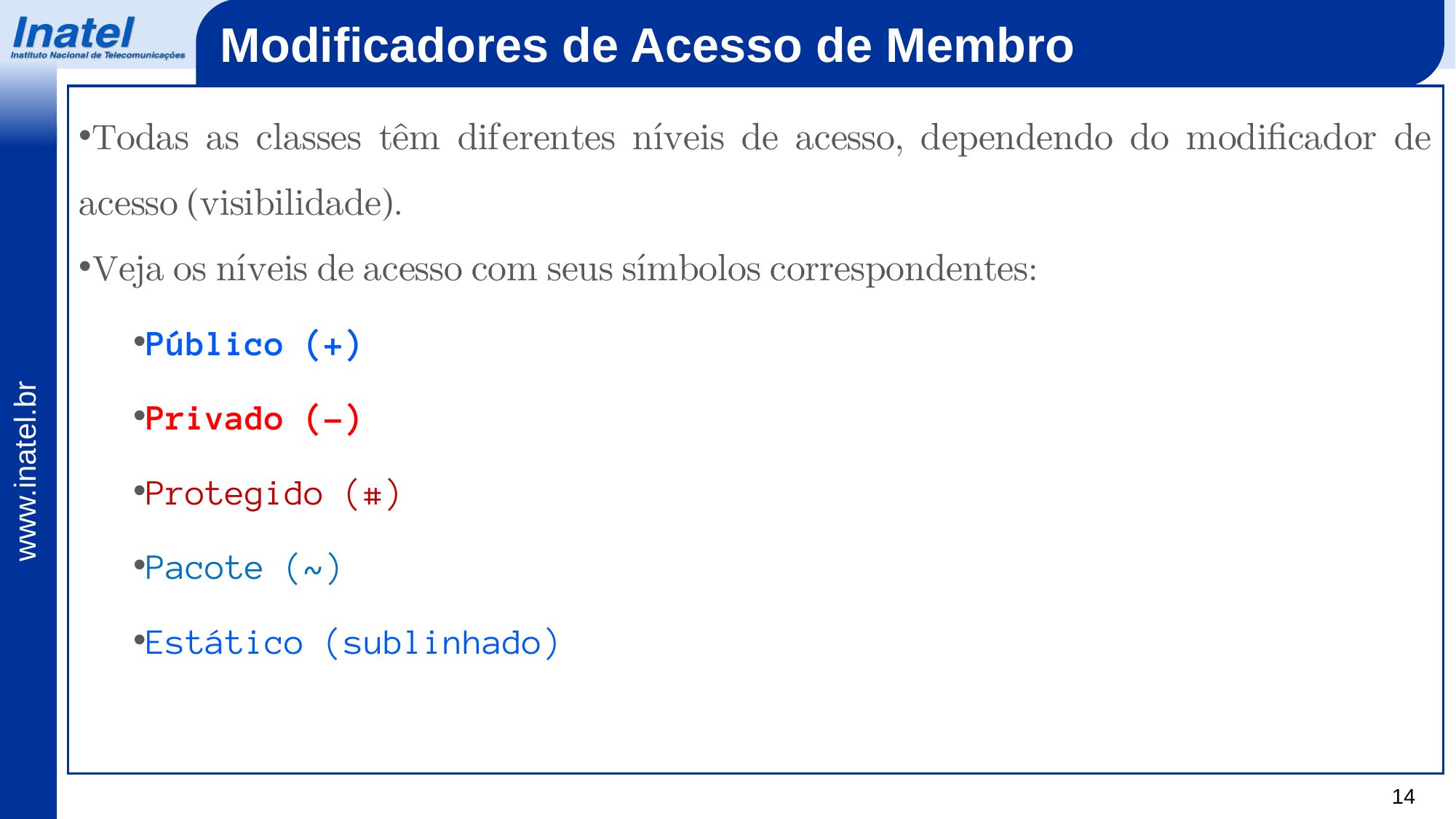

Modificadores de Acesso de Membro
Todas as classes têm diferentes níveis de acesso, dependendo do modificador de acesso (visibilidade).
Veja os níveis de acesso com seus símbolos correspondentes:
Público (+)
Privado (-)
Protegido (#)
Pacote (~)
Estático (sublinhado)